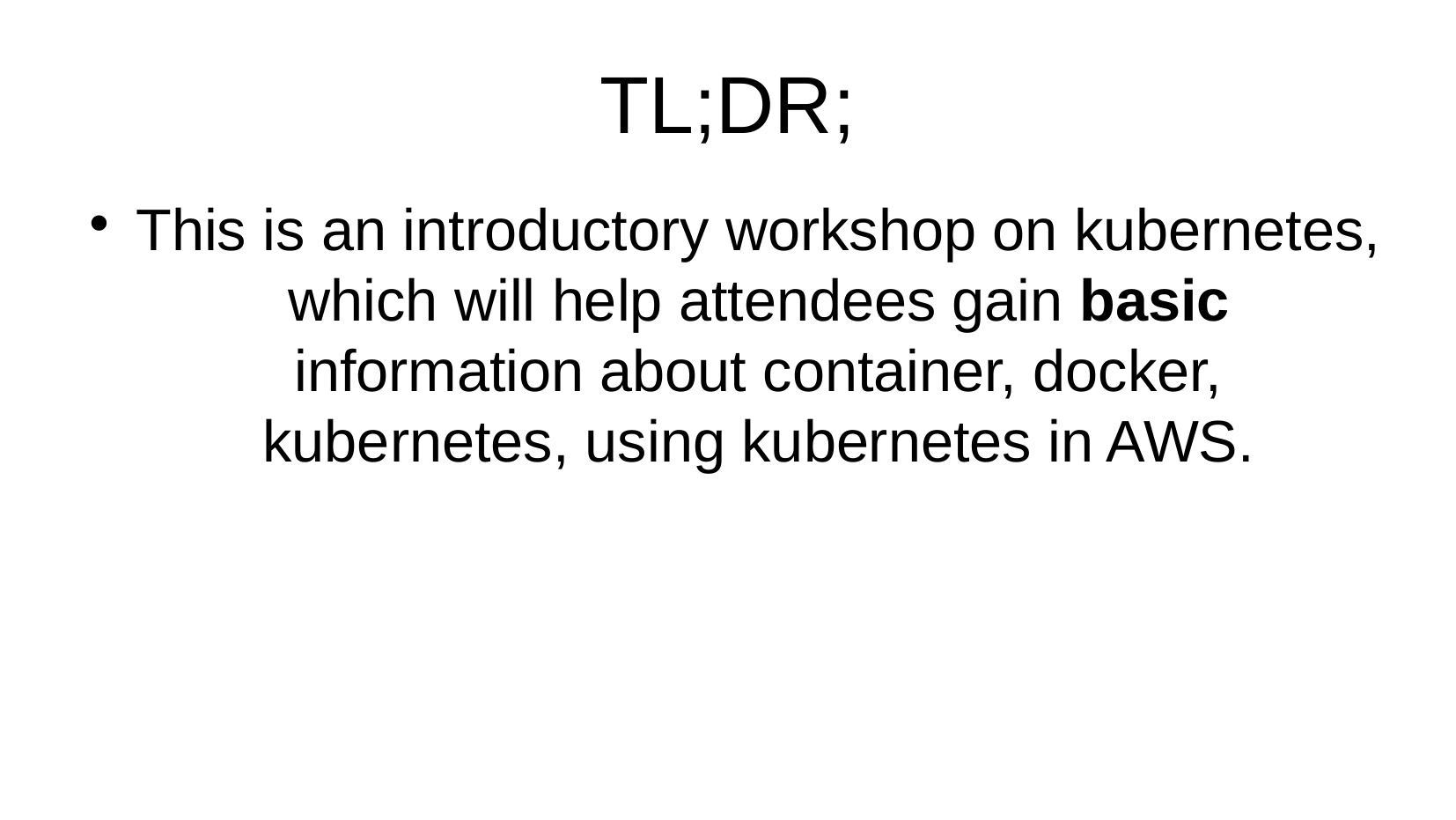

TL;DR;
This is an introductory workshop on kubernetes, which will help attendees gain basic information about container, docker, kubernetes, using kubernetes in AWS.